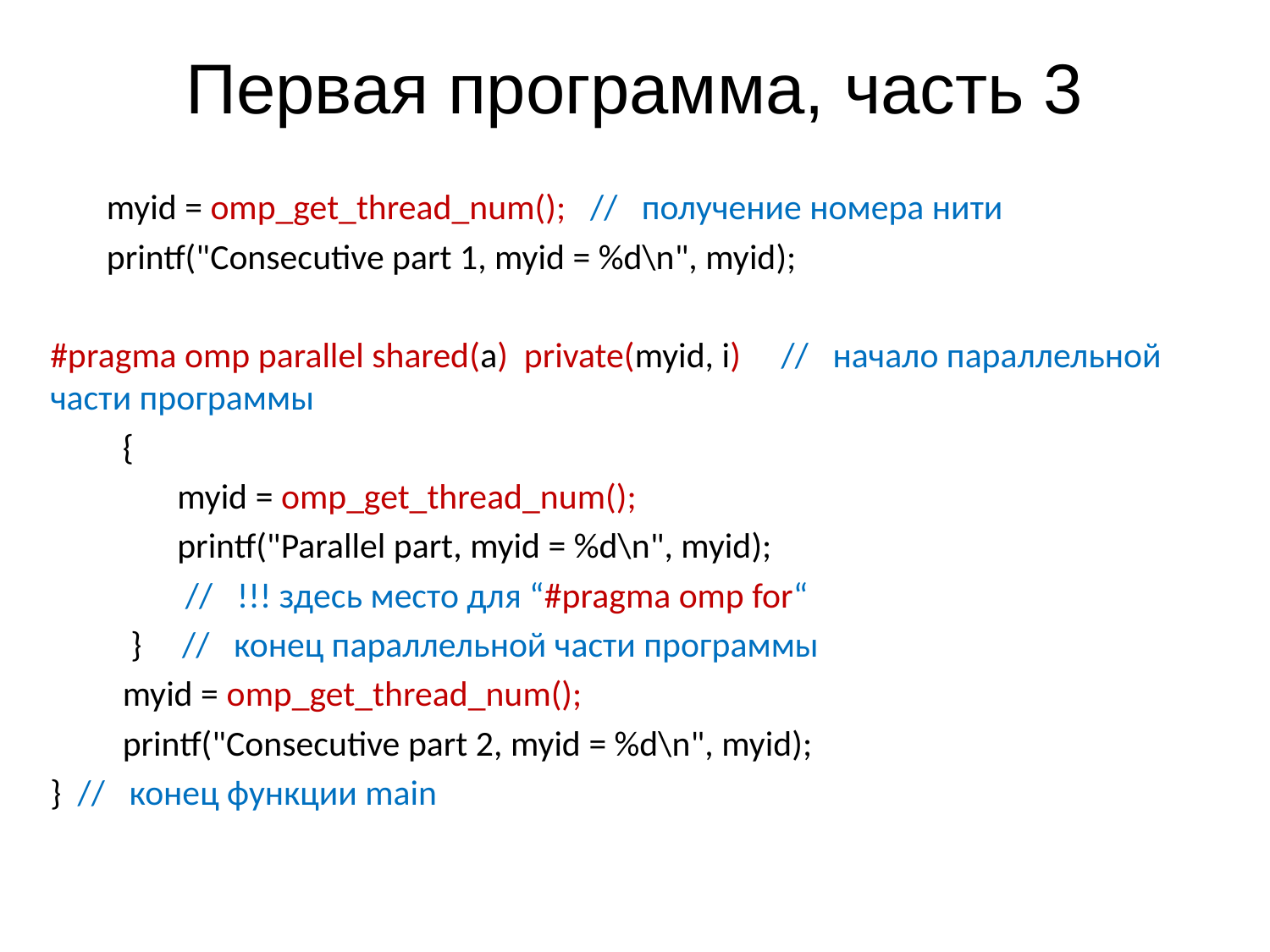

# Первая программа, часть 3
       myid = omp_get_thread_num();   //   получение номера нити
       printf("Consecutive part 1, myid = %d\n", myid);

#pragma omp parallel shared(a)  private(myid, i)     //   начало параллельной части программы
         {
	myid = omp_get_thread_num();
	printf("Parallel part, myid = %d\n", myid);
	 //   !!! здесь место для “#pragma omp for“
          }     //   конец параллельной части программы
         myid = omp_get_thread_num();
         printf("Consecutive part 2, myid = %d\n", myid);
}  //   конец функции main